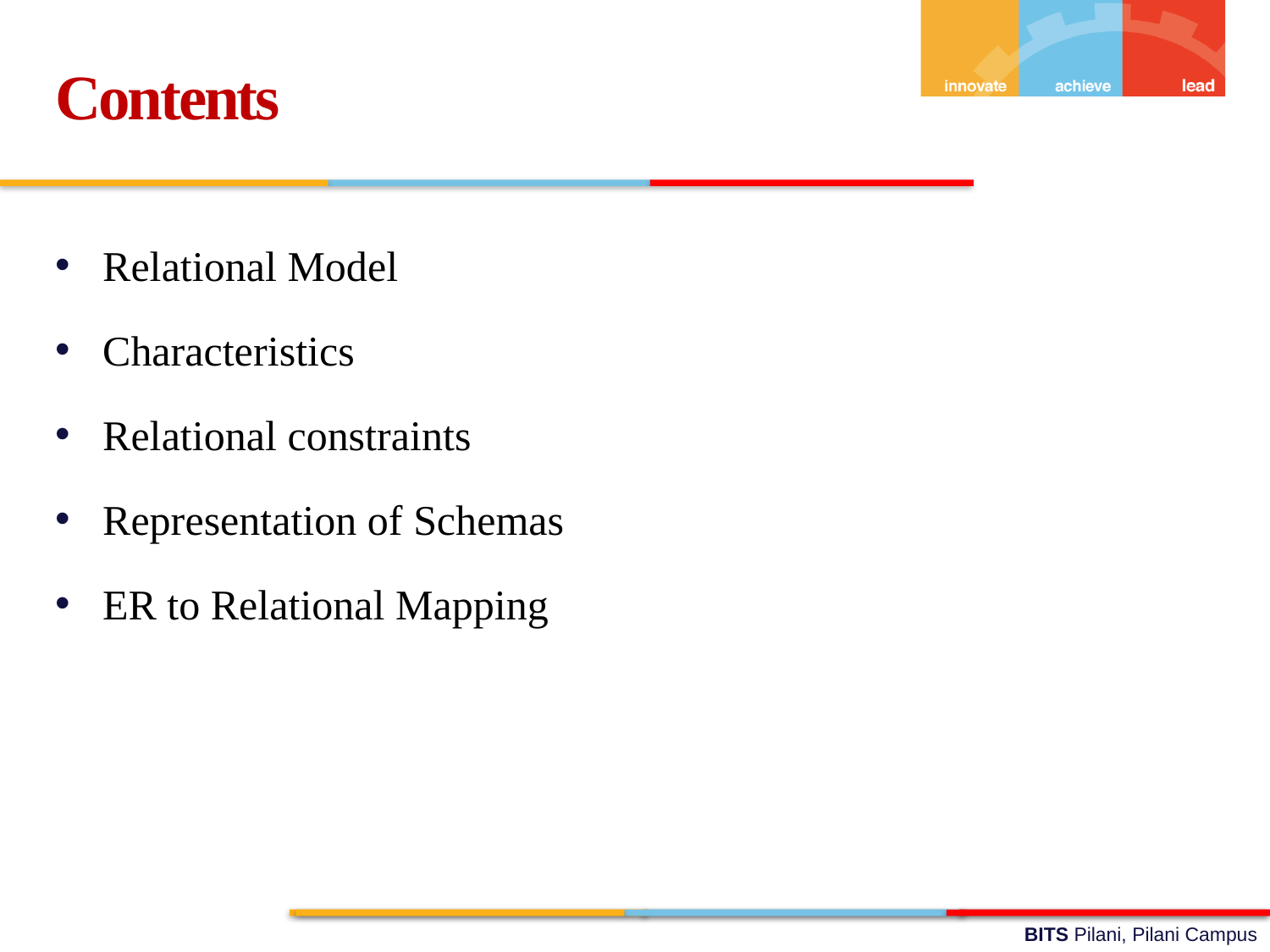

Contents
Relational Model
Characteristics
Relational constraints
Representation of Schemas
ER to Relational Mapping